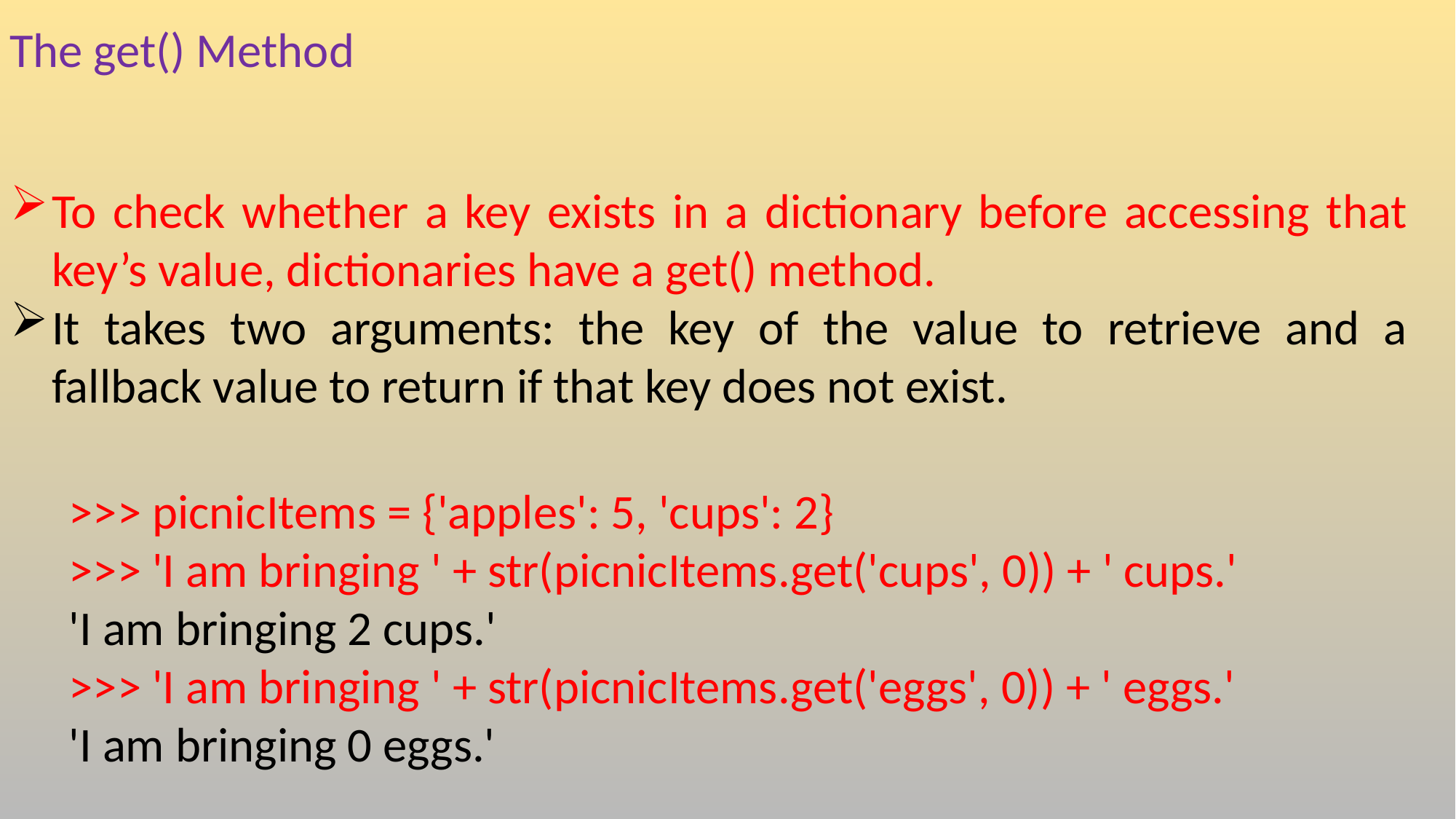

# The get() Method
To check whether a key exists in a dictionary before accessing that key’s value, dictionaries have a get() method.
It takes two arguments: the key of the value to retrieve and a fallback value to return if that key does not exist.
>>> picnicItems = {'apples': 5, 'cups': 2}
>>> 'I am bringing ' + str(picnicItems.get('cups', 0)) + ' cups.'
'I am bringing 2 cups.'
>>> 'I am bringing ' + str(picnicItems.get('eggs', 0)) + ' eggs.'
'I am bringing 0 eggs.'